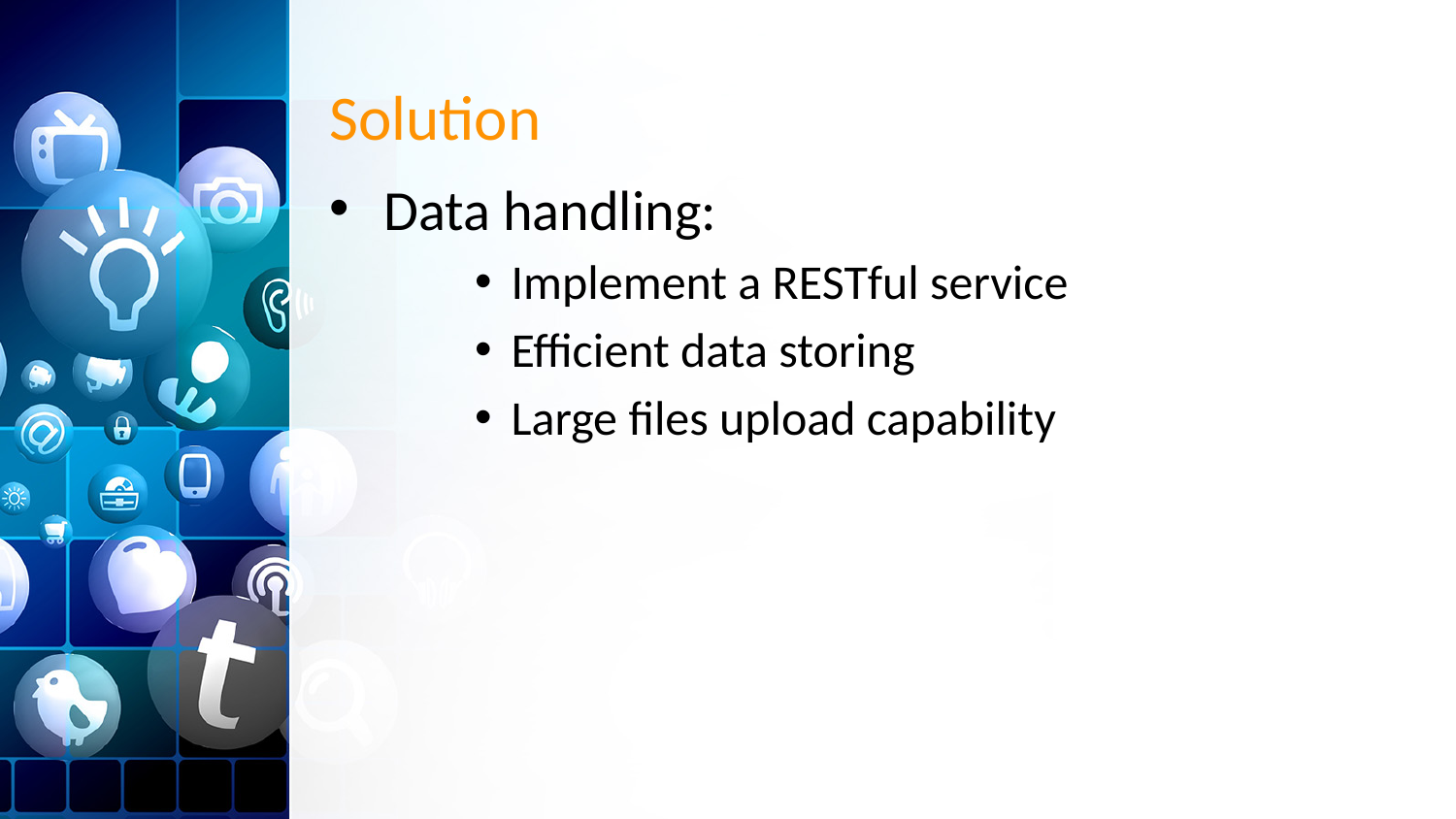

# Solution
Data handling:
Implement a RESTful service
Efficient data storing
Large files upload capability